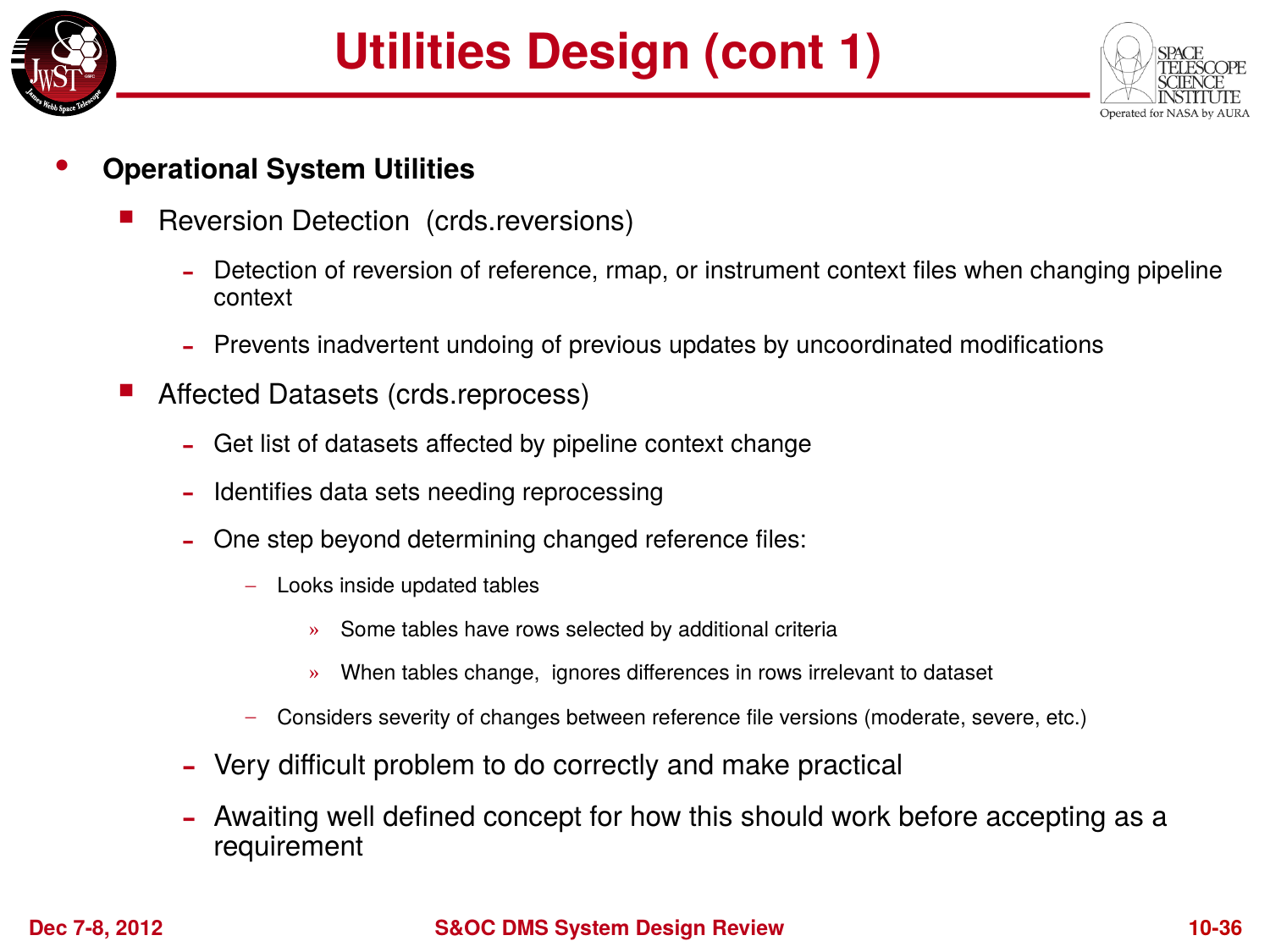

# Utilities Design (cont 1)
Operational System Utilities
Reversion Detection  (crds.reversions)
Detection of reversion of reference, rmap, or instrument context files when changing pipeline context
Prevents inadvertent undoing of previous updates by uncoordinated modifications
Affected Datasets (crds.reprocess)
Get list of datasets affected by pipeline context change
Identifies data sets needing reprocessing
One step beyond determining changed reference files:
Looks inside updated tables
Some tables have rows selected by additional criteria
When tables change,  ignores differences in rows irrelevant to dataset
Considers severity of changes between reference file versions (moderate, severe, etc.)
Very difficult problem to do correctly and make practical
Awaiting well defined concept for how this should work before accepting as a requirement
10-36

Dec 7-8, 2012
S&OC DMS System Design Review